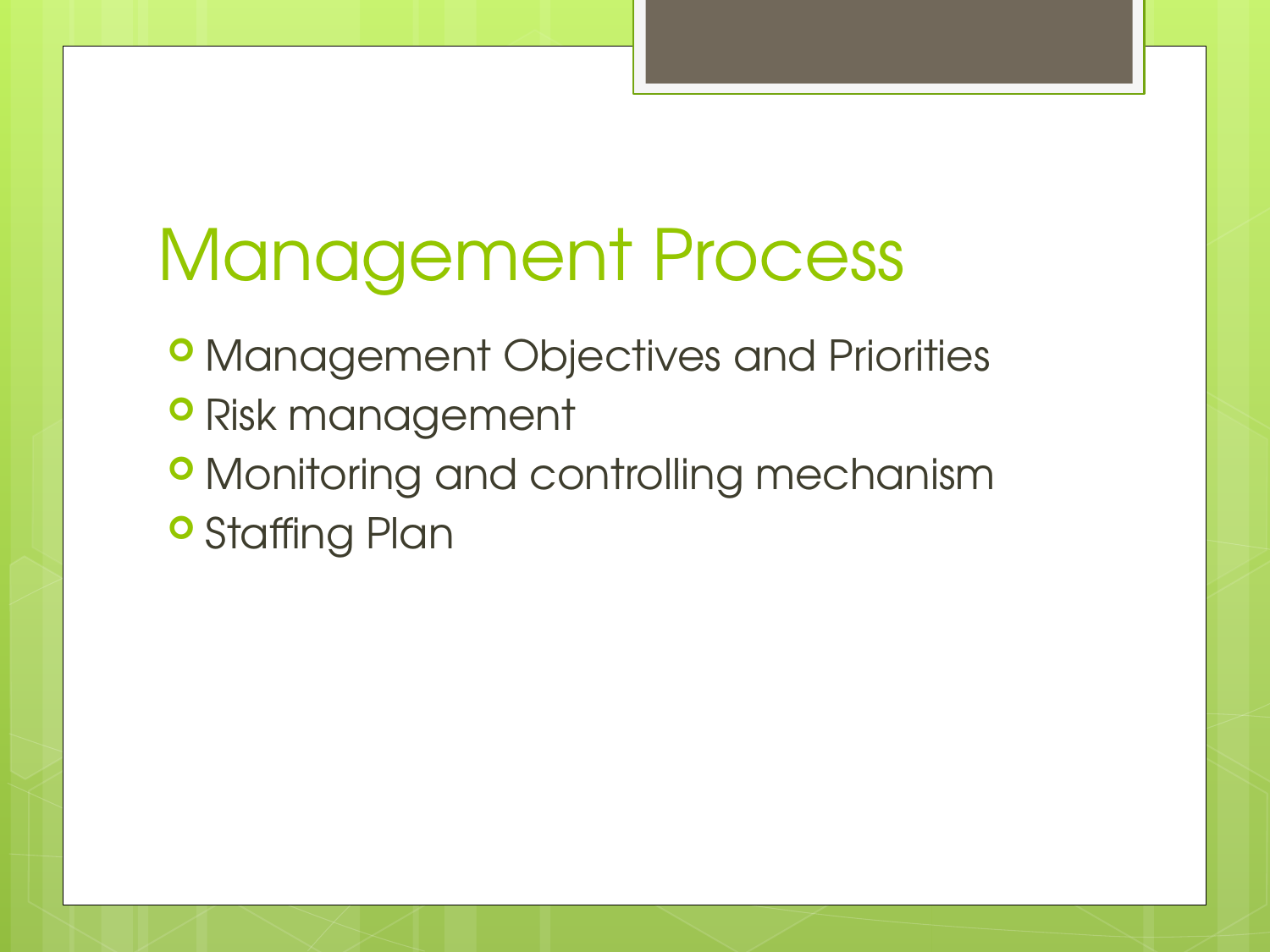

# Management Process
Management Objectives and Priorities
Risk management
Monitoring and controlling mechanism
Staffing Plan